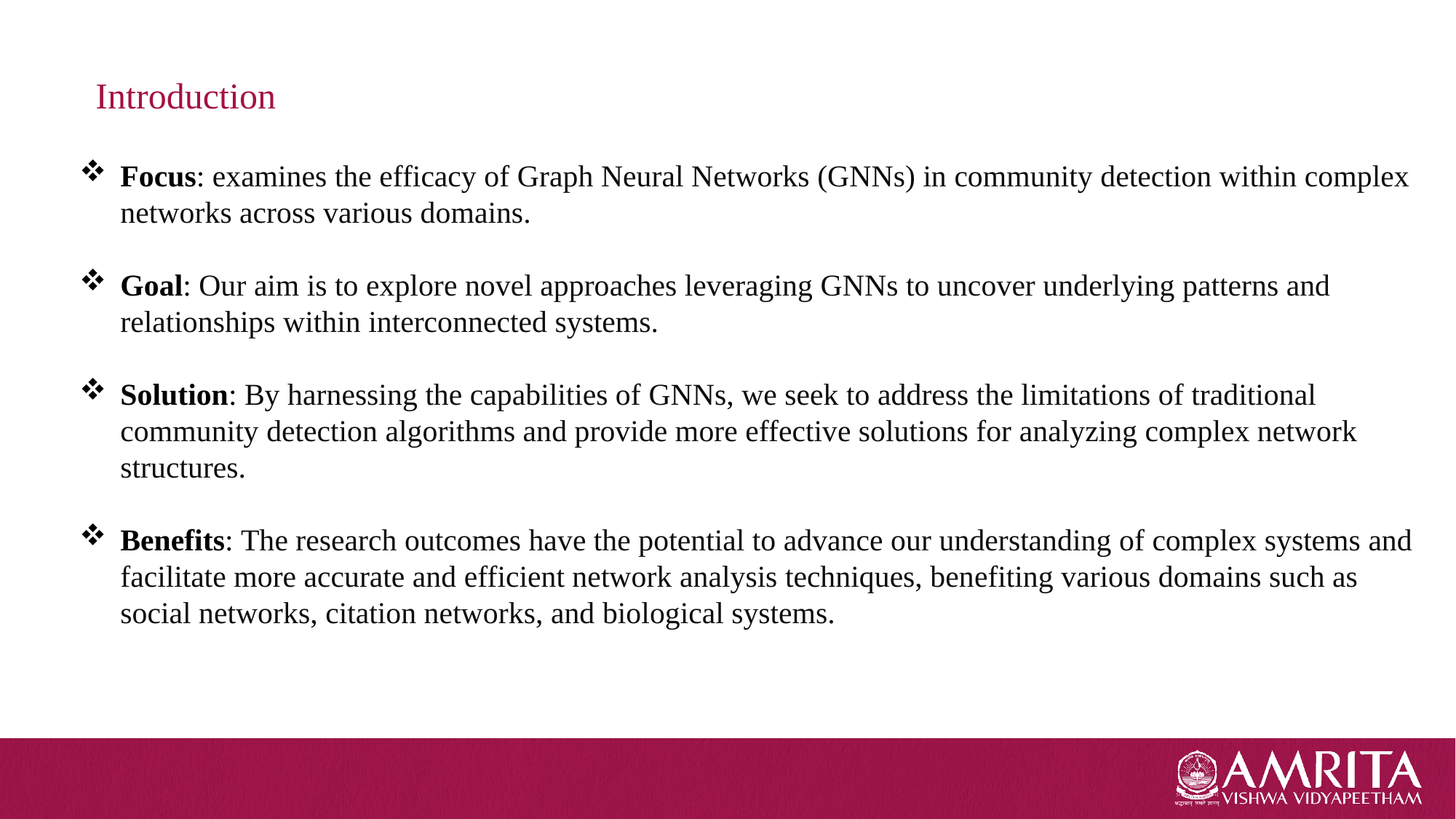

# Introduction

Focus: examines the efficacy of Graph Neural Networks (GNNs) in community detection within complex networks across various domains.

Goal: Our aim is to explore novel approaches leveraging GNNs to uncover underlying patterns and relationships within interconnected systems.

Solution: By harnessing the capabilities of GNNs, we seek to address the limitations of traditional community detection algorithms and provide more effective solutions for analyzing complex network structures.

Benefits: The research outcomes have the potential to advance our understanding of complex systems and facilitate more accurate and efficient network analysis techniques, benefiting various domains such as social networks, citation networks, and biological systems.